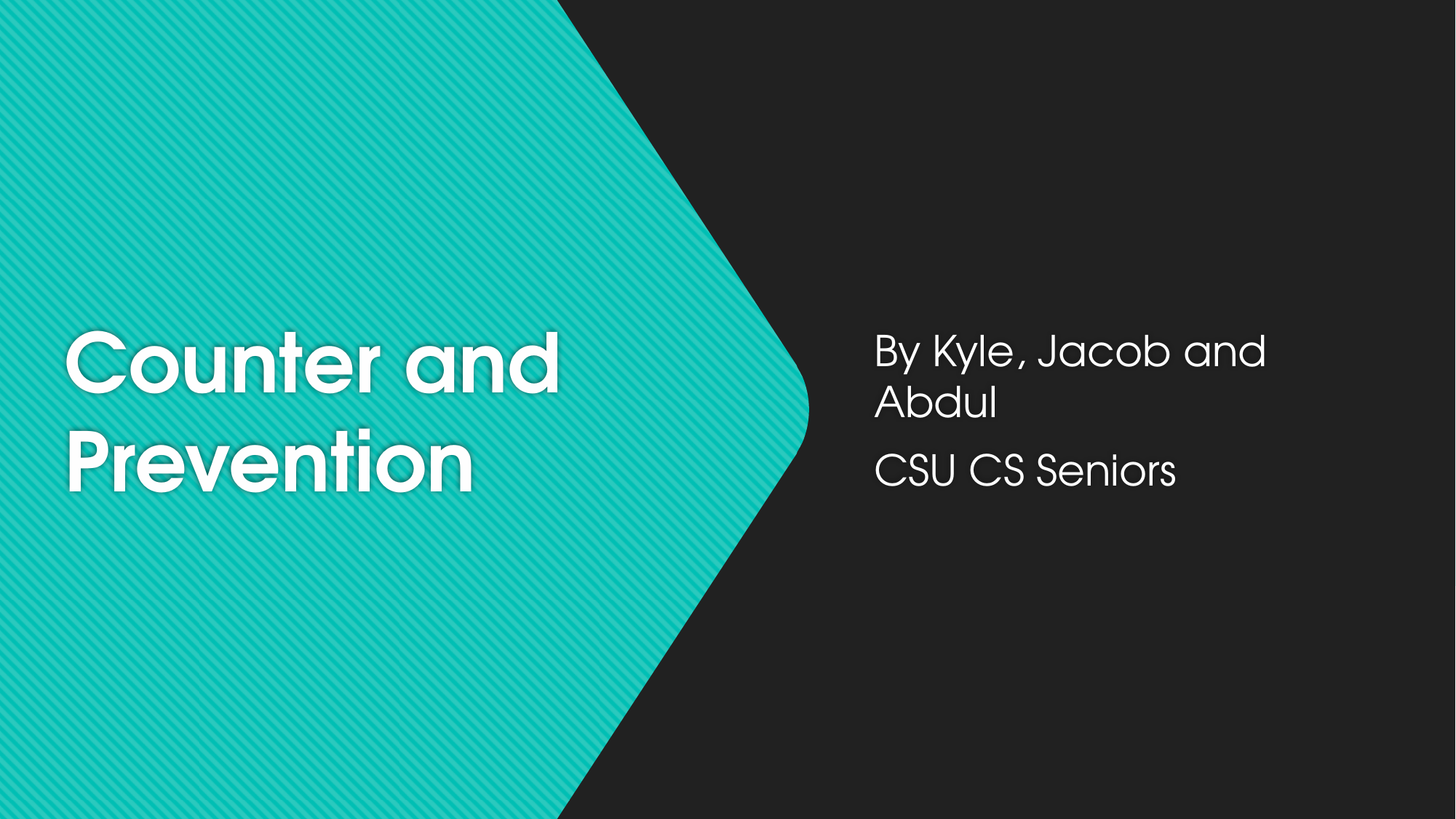

# Counter and Prevention
By Kyle, Jacob and Abdul
CSU CS Seniors